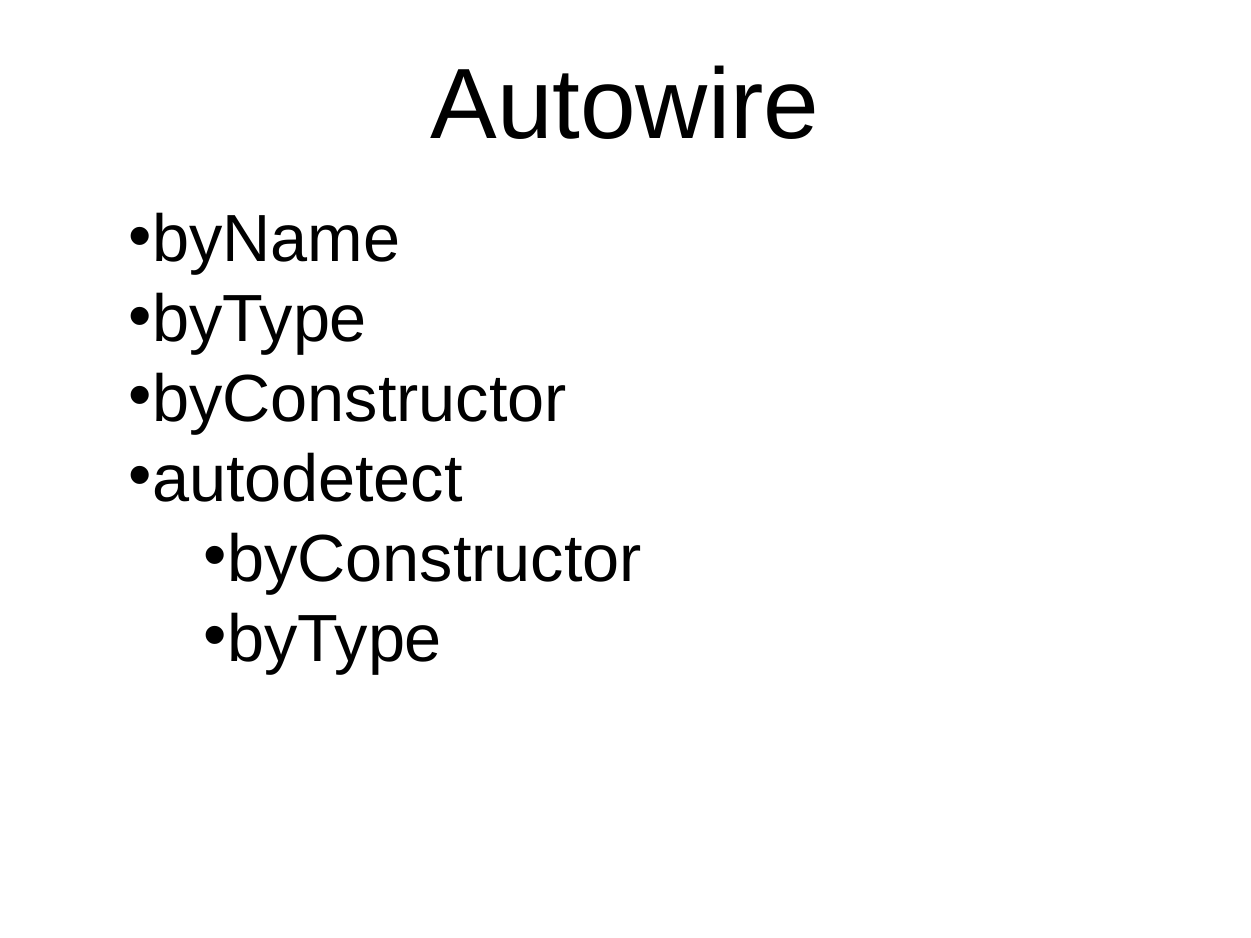

# Autowire
byName
byType
byConstructor
autodetect
byConstructor
byType